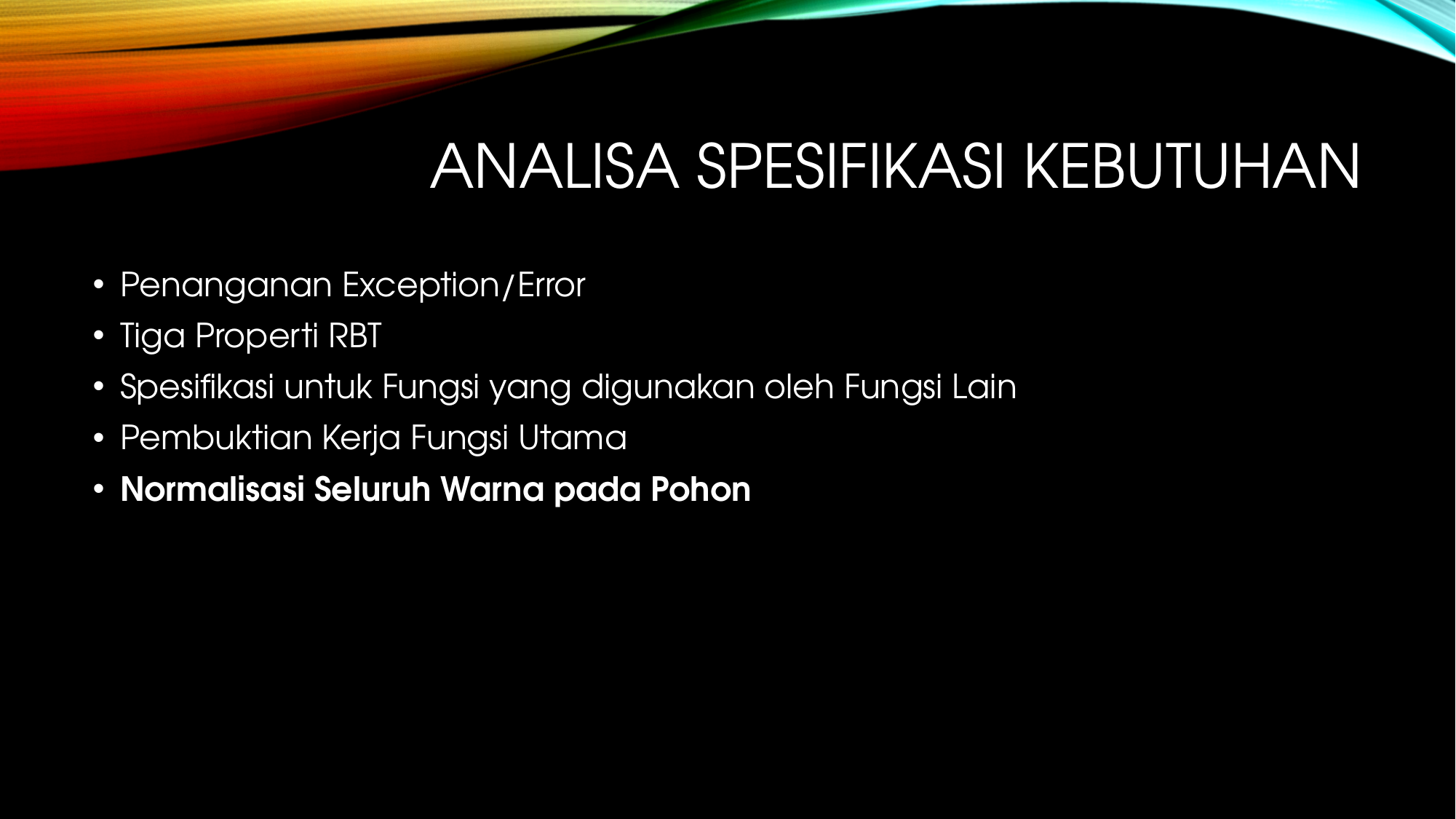

# Analisa Spesifikasi Kebutuhan
Penanganan Exception/Error
Tiga Properti RBT
Spesifikasi untuk Fungsi yang digunakan oleh Fungsi Lain
Pembuktian Kerja Fungsi Utama
Normalisasi Seluruh Warna pada Pohon